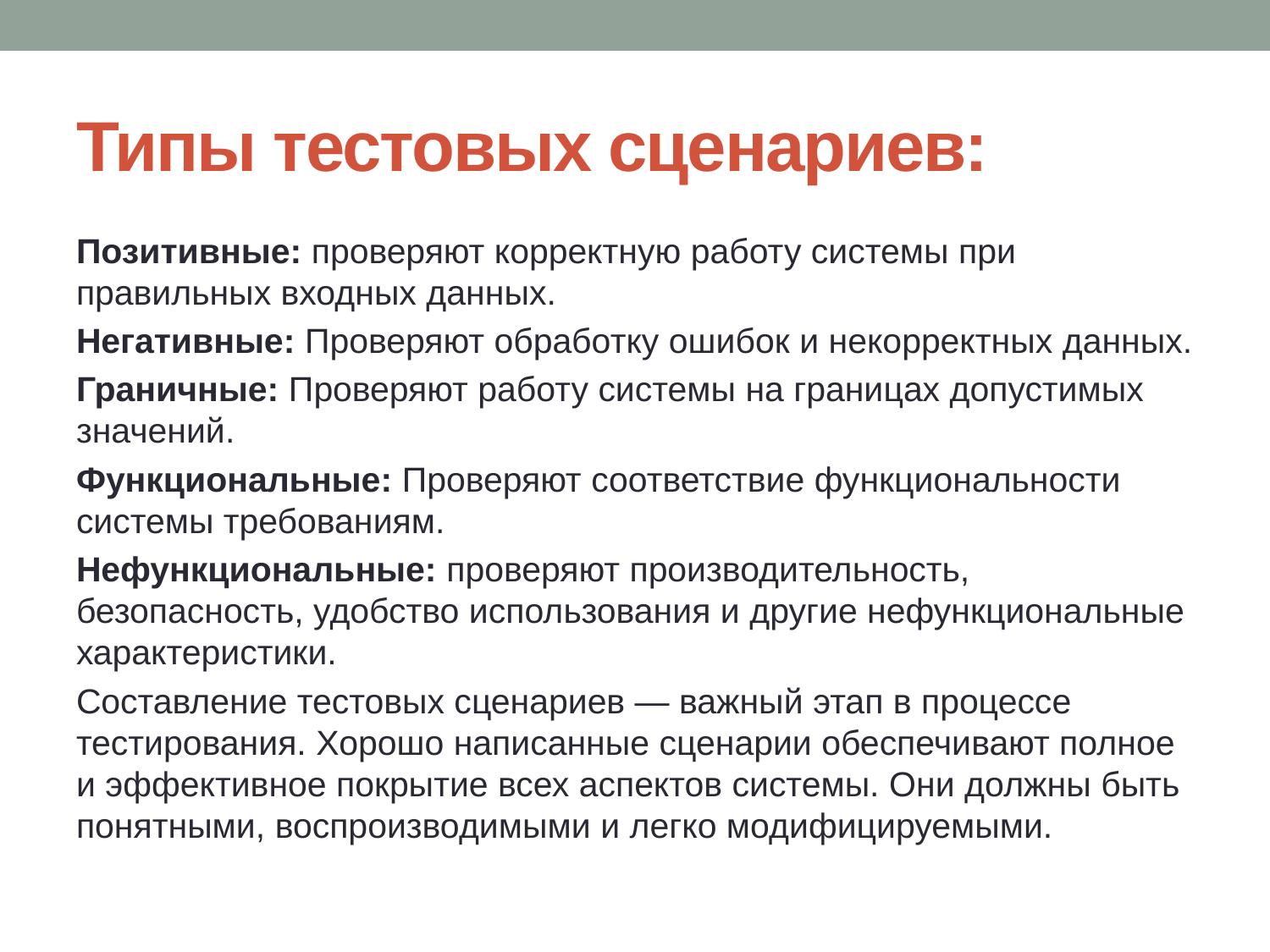

# Типы тестовых сценариев:
Позитивные: проверяют корректную работу системы при правильных входных данных.
Негативные: Проверяют обработку ошибок и некорректных данных.
Граничные: Проверяют работу системы на границах допустимых значений.
Функциональные: Проверяют соответствие функциональности системы требованиям.
Нефункциональные: проверяют производительность, безопасность, удобство использования и другие нефункциональные характеристики.
Составление тестовых сценариев — важный этап в процессе тестирования. Хорошо написанные сценарии обеспечивают полное и эффективное покрытие всех аспектов системы. Они должны быть понятными, воспроизводимыми и легко модифицируемыми.